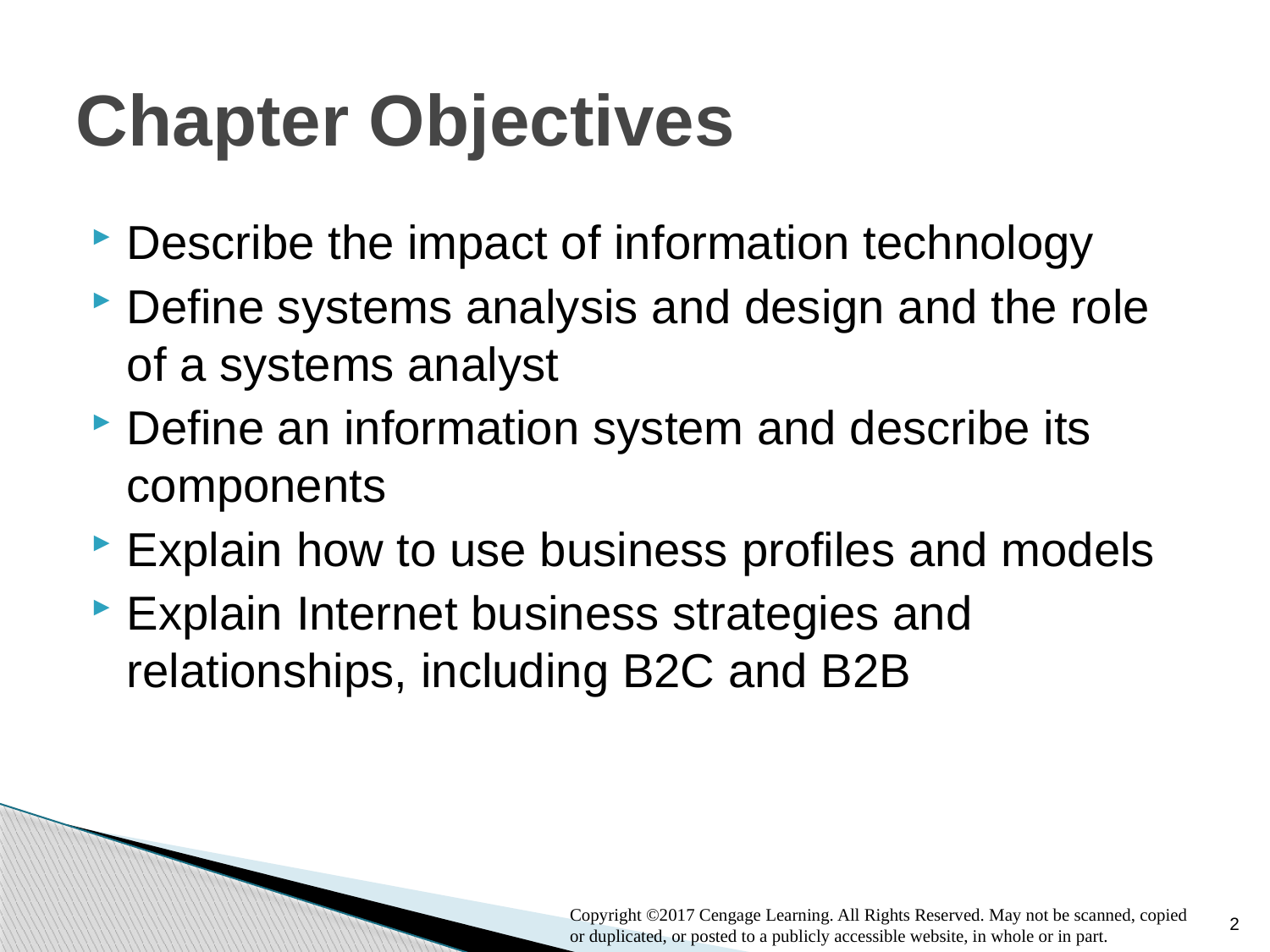

# Chapter Objectives
Describe the impact of information technology
Define systems analysis and design and the role of a systems analyst
Define an information system and describe its components
Explain how to use business profiles and models
Explain Internet business strategies and relationships, including B2C and B2B
2
Copyright ©2017 Cengage Learning. All Rights Reserved. May not be scanned, copied or duplicated, or posted to a publicly accessible website, in whole or in part.